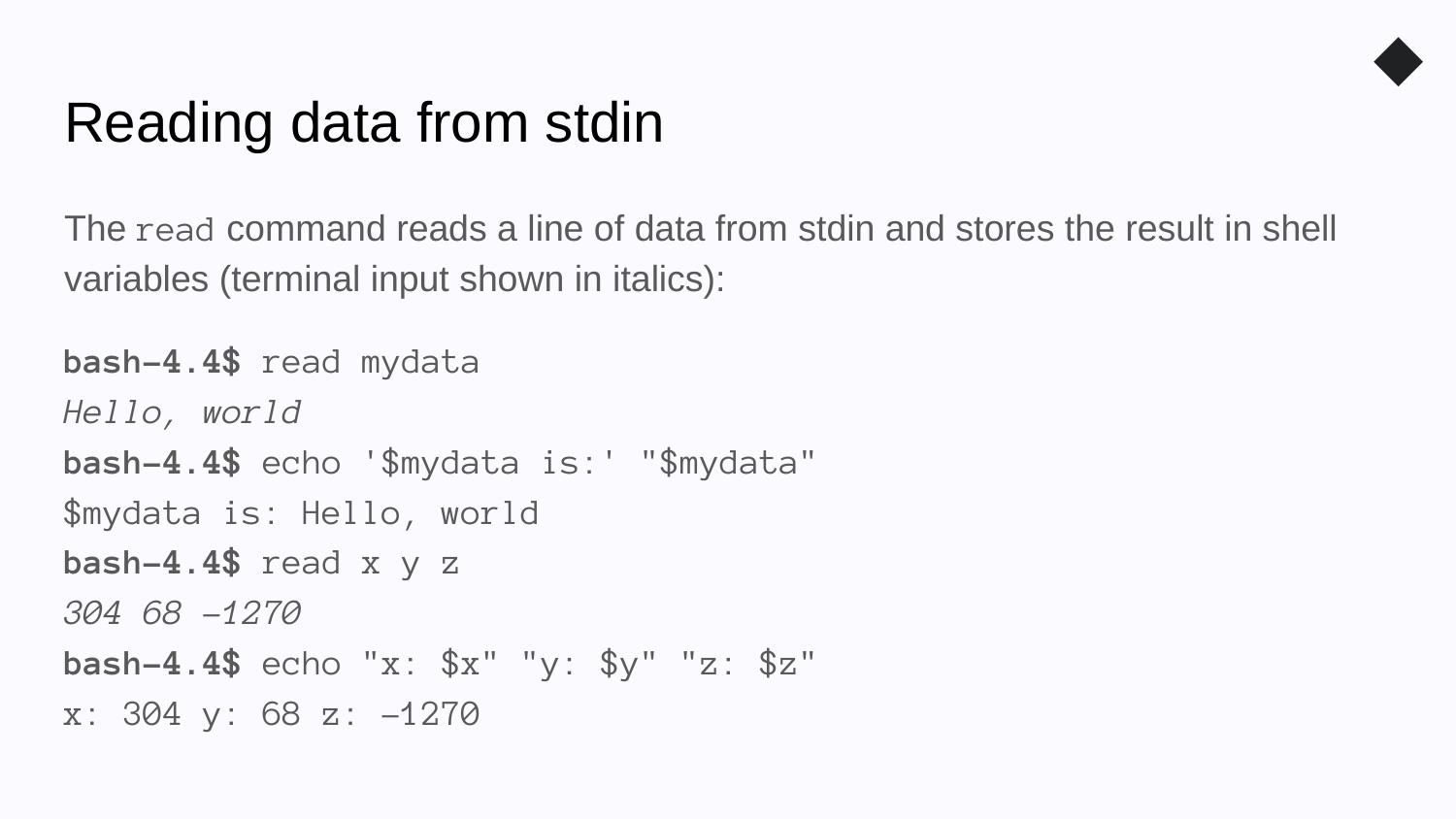

◆
# Reading data from stdin
The read command reads a line of data from stdin and stores the result in shell variables (terminal input shown in italics):
bash-4.4$ read mydata
Hello, world
bash-4.4$ echo '$mydata is:' "$mydata"
$mydata is: Hello, world
bash-4.4$ read x y z
304 68 -1270
bash-4.4$ echo "x: $x" "y: $y" "z: $z"
x: 304 y: 68 z: -1270